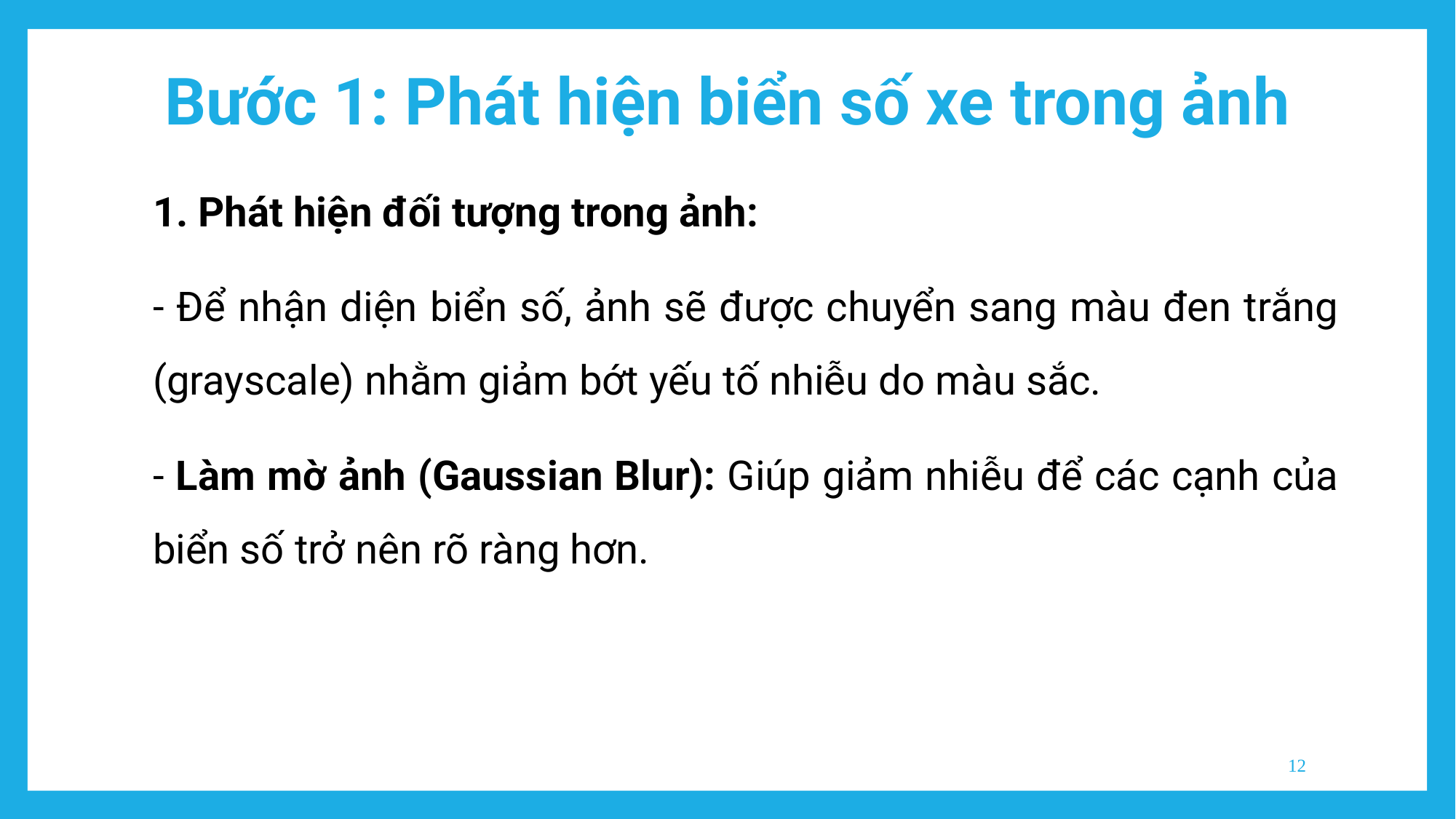

Bước 1: Phát hiện biển số xe trong ảnh
1. Phát hiện đối tượng trong ảnh:
- Để nhận diện biển số, ảnh sẽ được chuyển sang màu đen trắng (grayscale) nhằm giảm bớt yếu tố nhiễu do màu sắc.
- Làm mờ ảnh (Gaussian Blur): Giúp giảm nhiễu để các cạnh của biển số trở nên rõ ràng hơn.

12